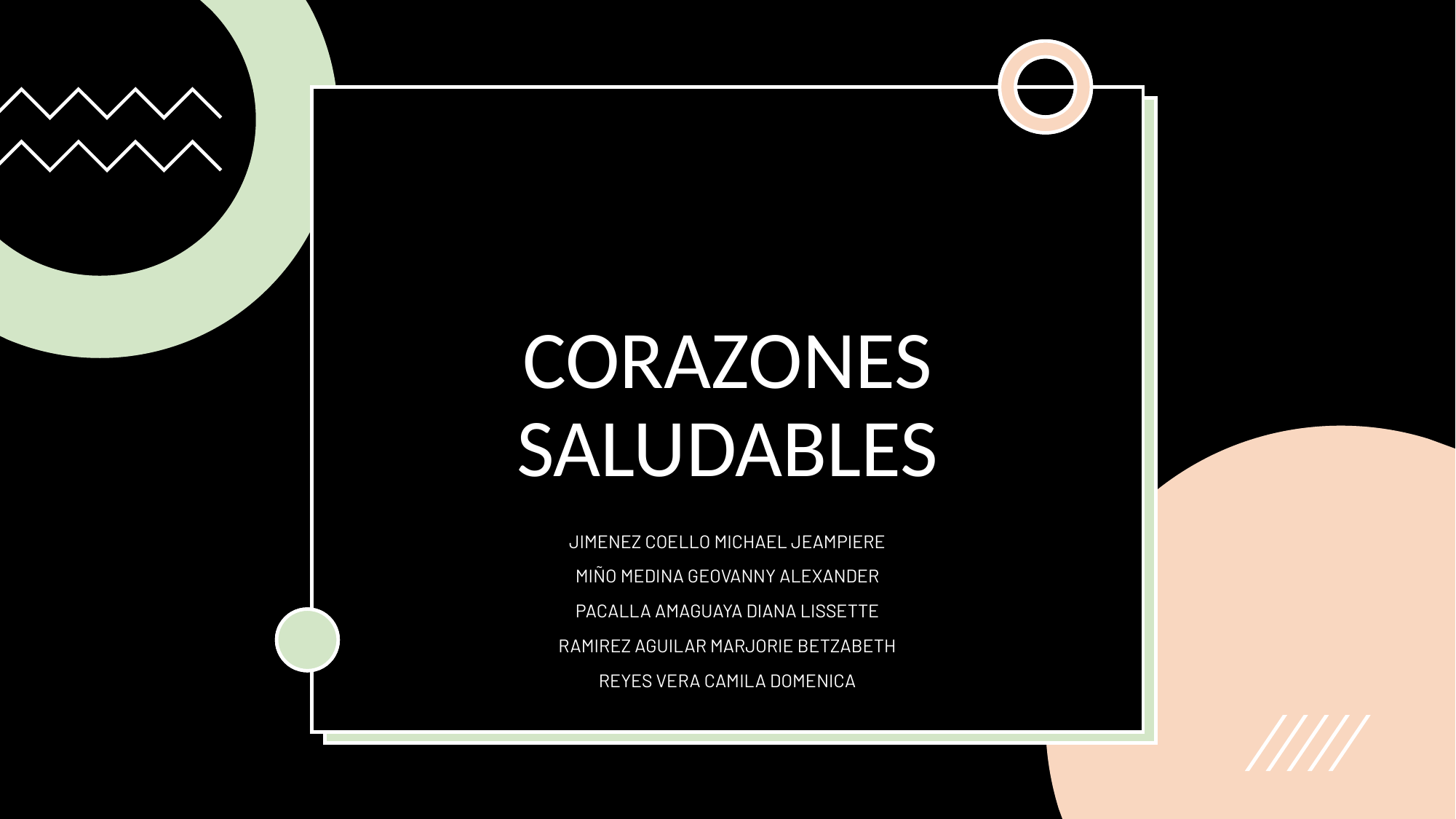

# CORAZONES SALUDABLES

JIMENEZ COELLO MICHAEL JEAMPIERE
MIÑO MEDINA GEOVANNY ALEXANDER
PACALLA AMAGUAYA DIANA LISSETTE
RAMIREZ AGUILAR MARJORIE BETZABETH
REYES VERA CAMILA DOMENICA